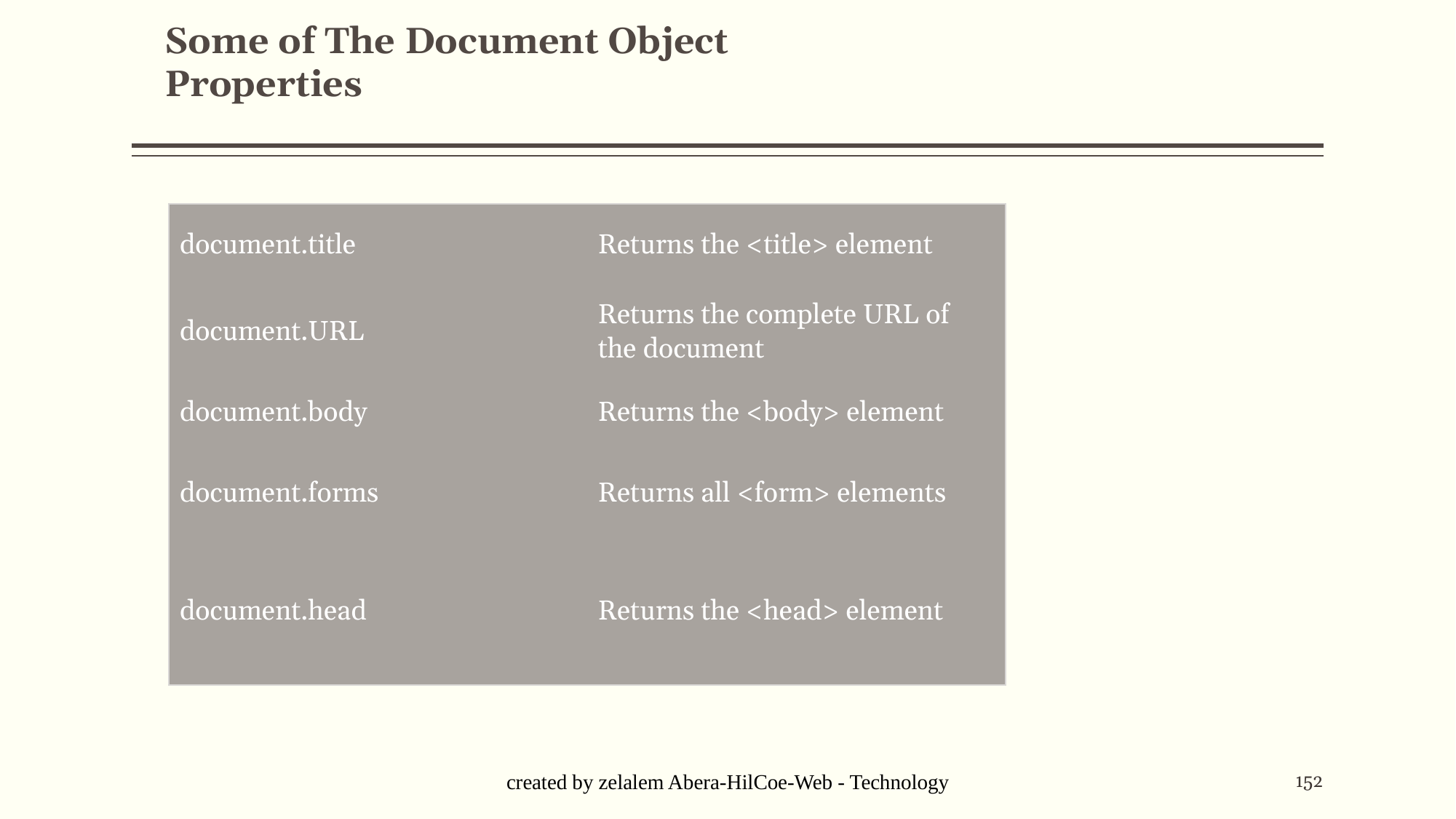

# Some of The Document Object Properties
| document.title | Returns the <title> element |
| --- | --- |
| document.URL | Returns the complete URL of the document |
| document.body | Returns the <body> element |
| document.forms | Returns all <form> elements |
| document.head | Returns the <head> element |
|  |  |
| --- | --- |
created by zelalem Abera-HilCoe-Web - Technology
152